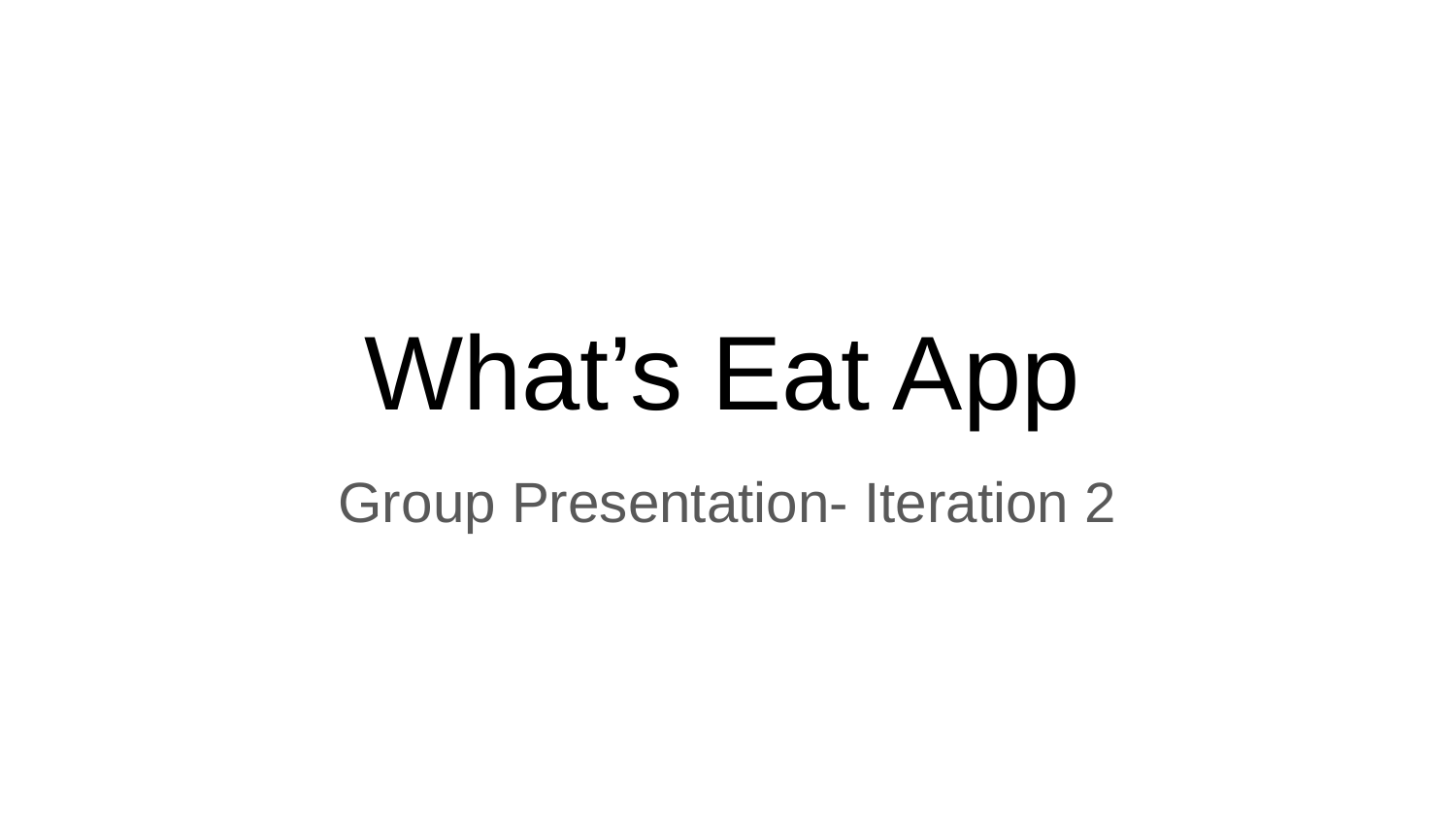

# What’s Eat App
Group Presentation- Iteration 2